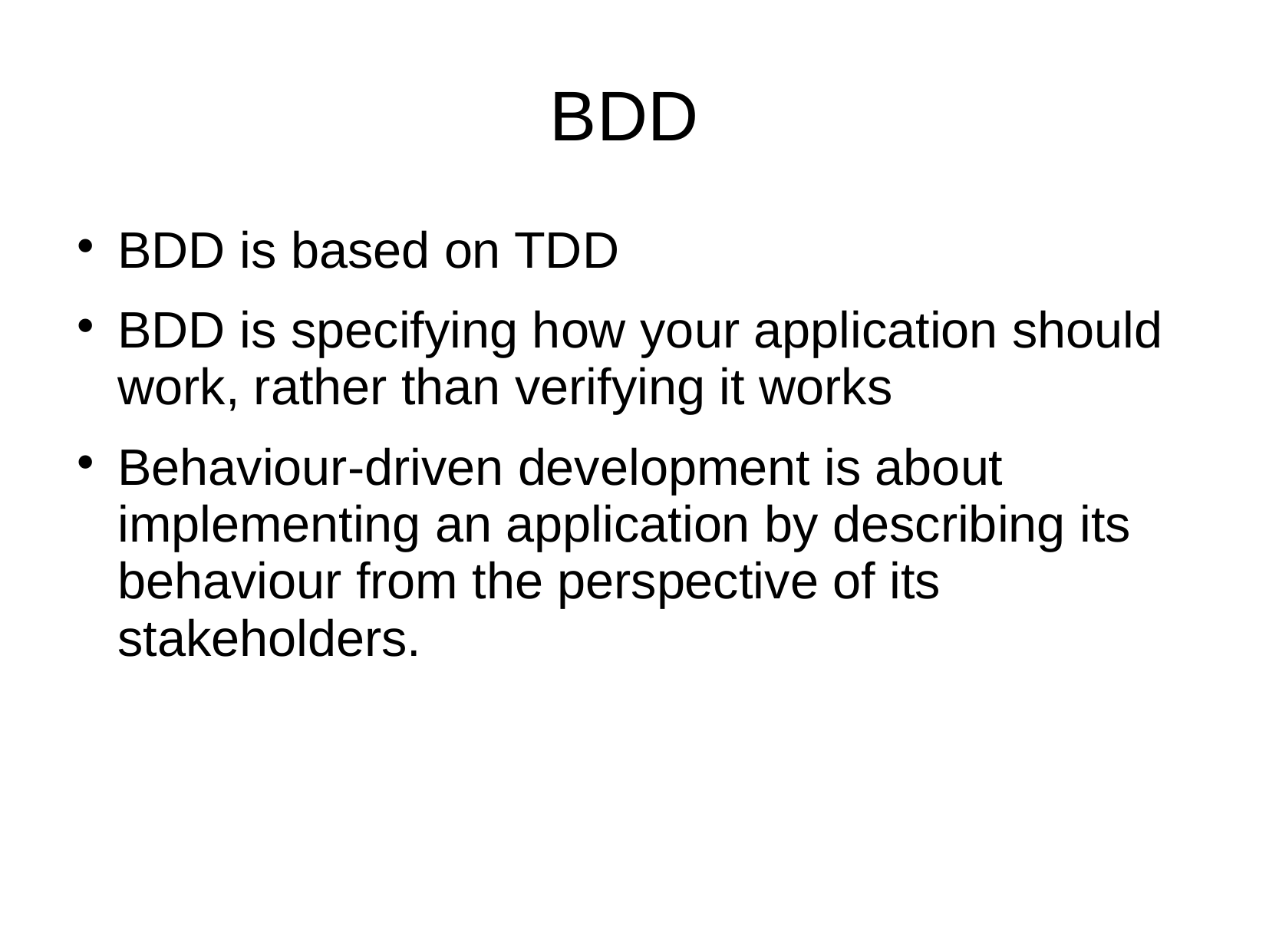

# BDD
BDD is based on TDD
BDD is specifying how your application should work, rather than verifying it works
Behaviour-driven development is about implementing an application by describing its behaviour from the perspective of its stakeholders.